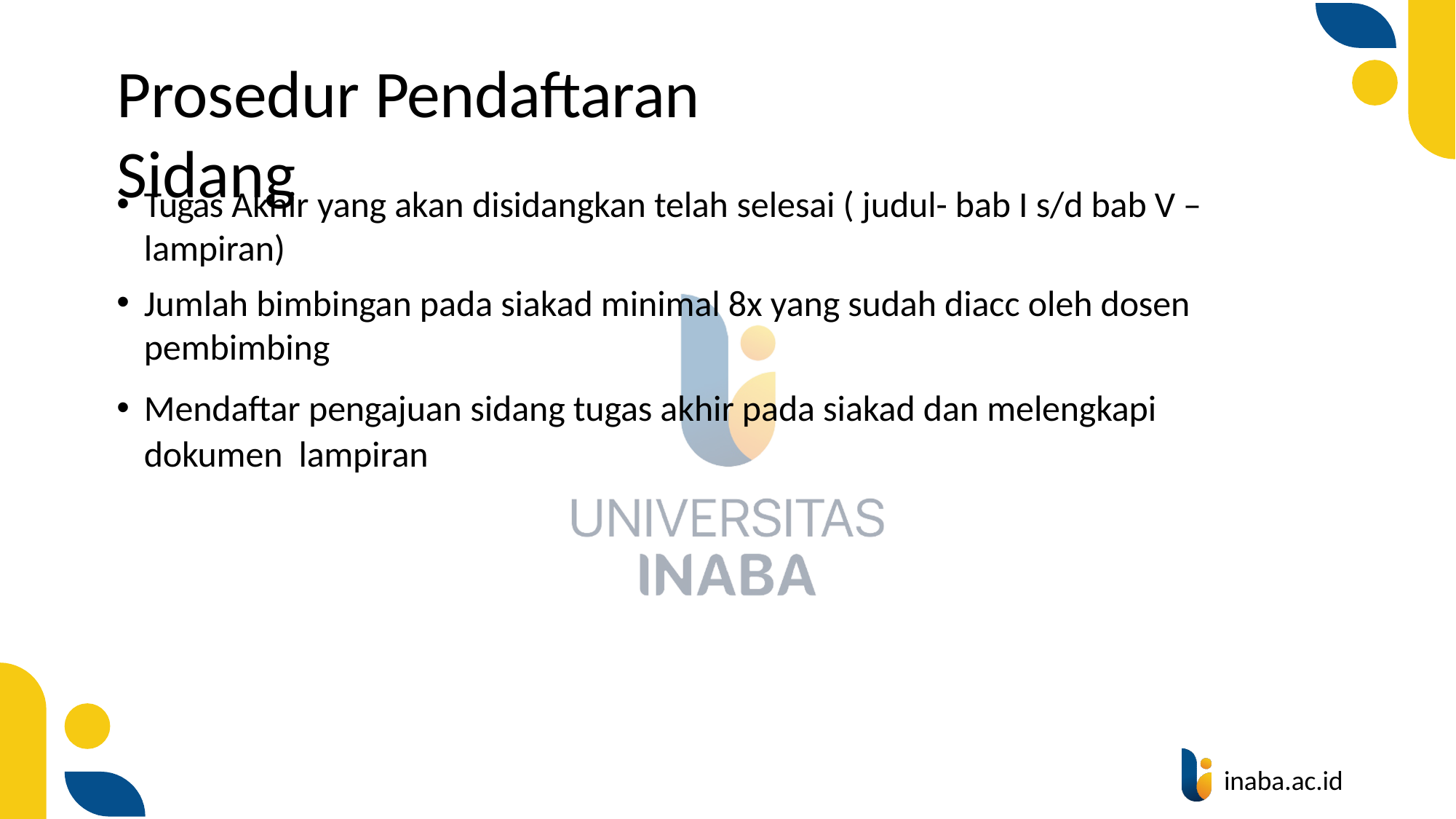

# Prosedur Pendaftaran Sidang
Tugas Akhir yang akan disidangkan telah selesai ( judul- bab I s/d bab V – lampiran)
Jumlah bimbingan pada siakad minimal 8x yang sudah diacc oleh dosen pembimbing
Mendaftar pengajuan sidang tugas akhir pada siakad dan melengkapi dokumen  lampiran
inaba.ac.id